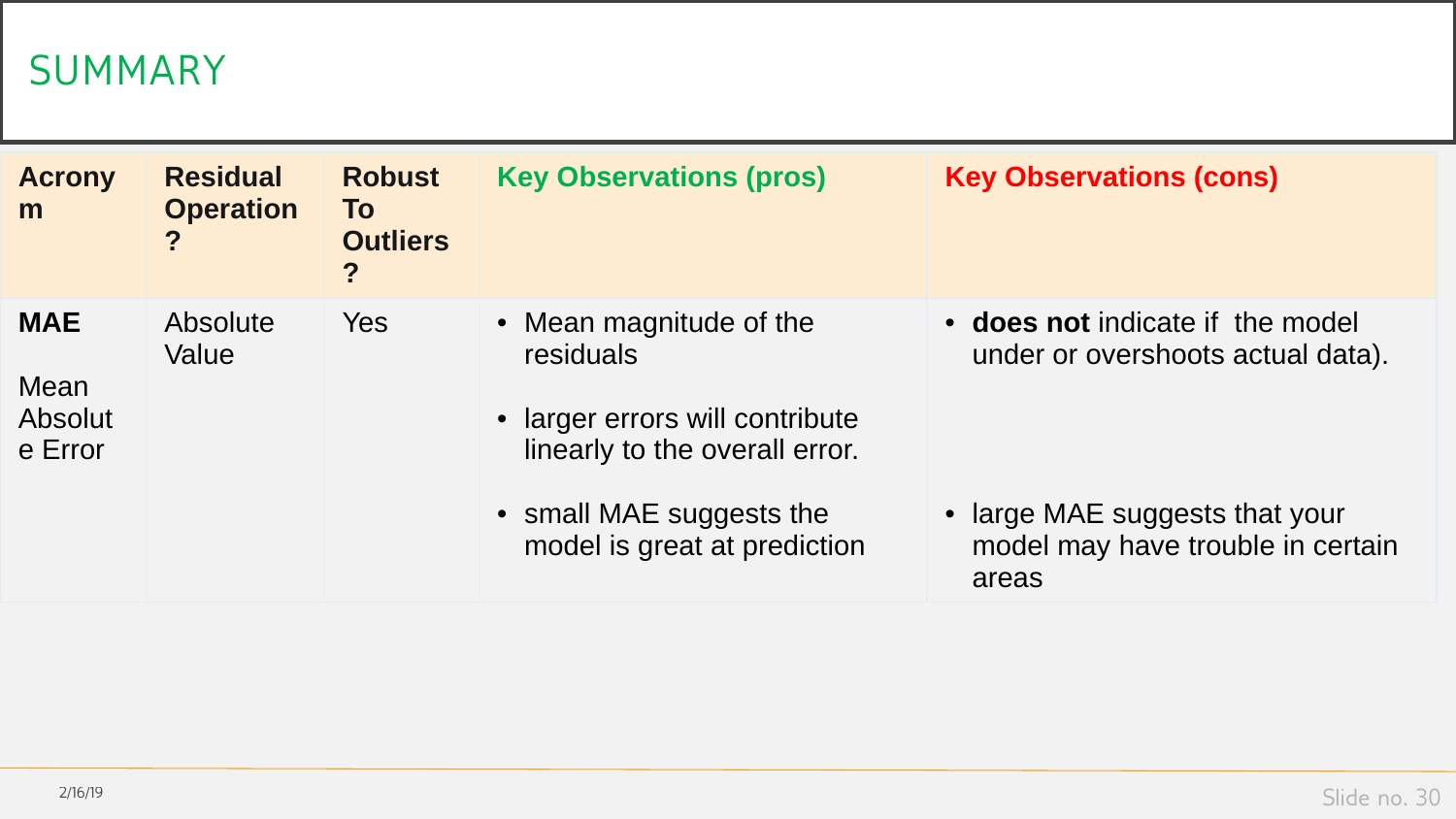

# Summary
| Acronym | Residual Operation? | Robust To Outliers? | Key Observations (pros) | Key Observations (cons) |
| --- | --- | --- | --- | --- |
| MAE Mean Absolute Error | Absolute Value | Yes | Mean magnitude of the residuals larger errors will contribute linearly to the overall error. small MAE suggests the model is great at prediction | does not indicate if the model under or overshoots actual data). large MAE suggests that your model may have trouble in certain areas |
2/16/19
Slide no. 30